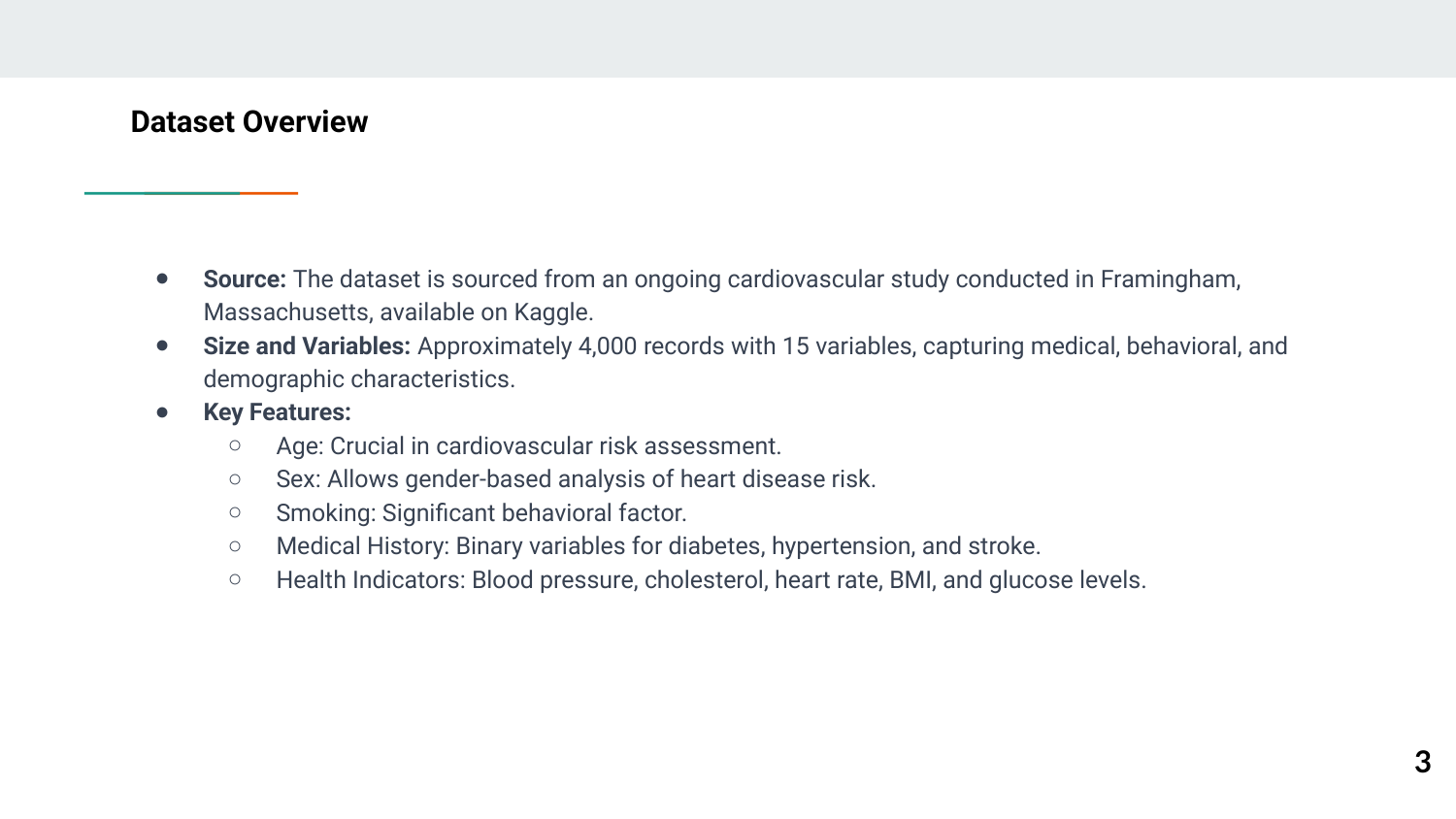

# Dataset Overview
Source: The dataset is sourced from an ongoing cardiovascular study conducted in Framingham, Massachusetts, available on Kaggle.
Size and Variables: Approximately 4,000 records with 15 variables, capturing medical, behavioral, and demographic characteristics.
Key Features:
Age: Crucial in cardiovascular risk assessment.
Sex: Allows gender-based analysis of heart disease risk.
Smoking: Significant behavioral factor.
Medical History: Binary variables for diabetes, hypertension, and stroke.
Health Indicators: Blood pressure, cholesterol, heart rate, BMI, and glucose levels.

3